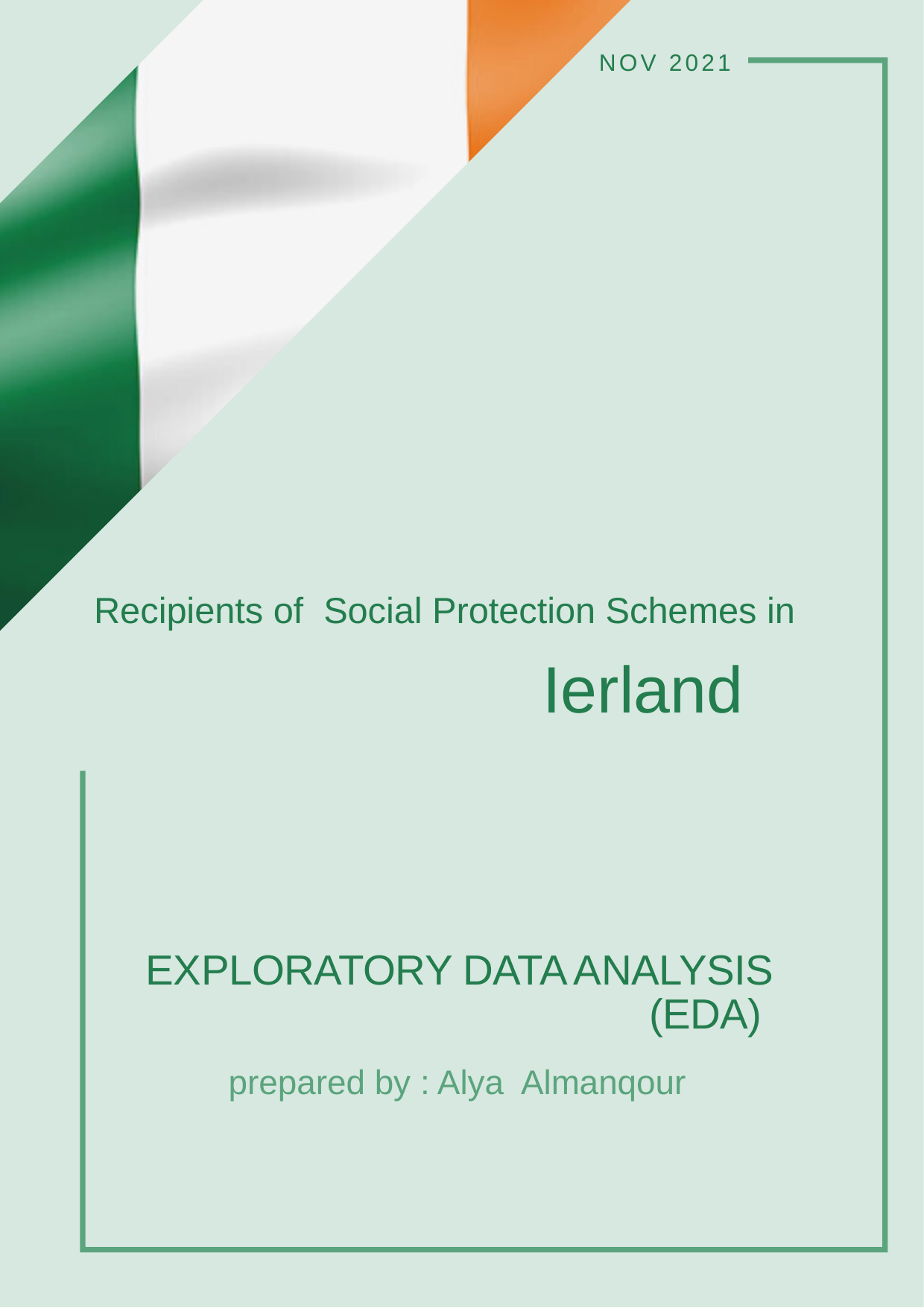

NOV 2021

Recipients of  Social Protection Schemes in
Ierland

EXPLORATORY DATA ANALYSIS (EDA)

prepared by : Alya  Almanqour